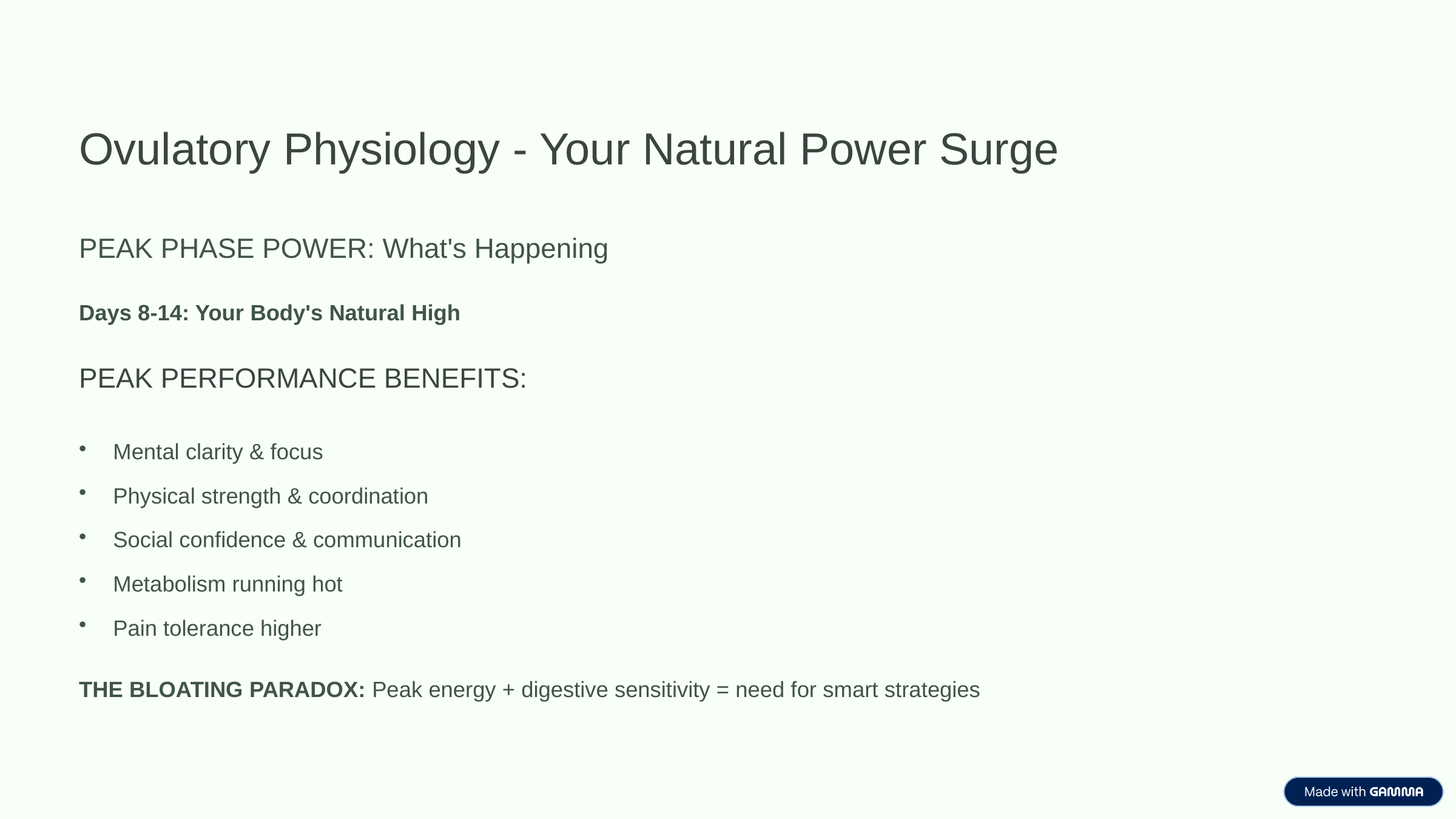

Ovulatory Physiology - Your Natural Power Surge
PEAK PHASE POWER: What's Happening
Days 8-14: Your Body's Natural High
PEAK PERFORMANCE BENEFITS:
Mental clarity & focus
Physical strength & coordination
Social confidence & communication
Metabolism running hot
Pain tolerance higher
THE BLOATING PARADOX: Peak energy + digestive sensitivity = need for smart strategies